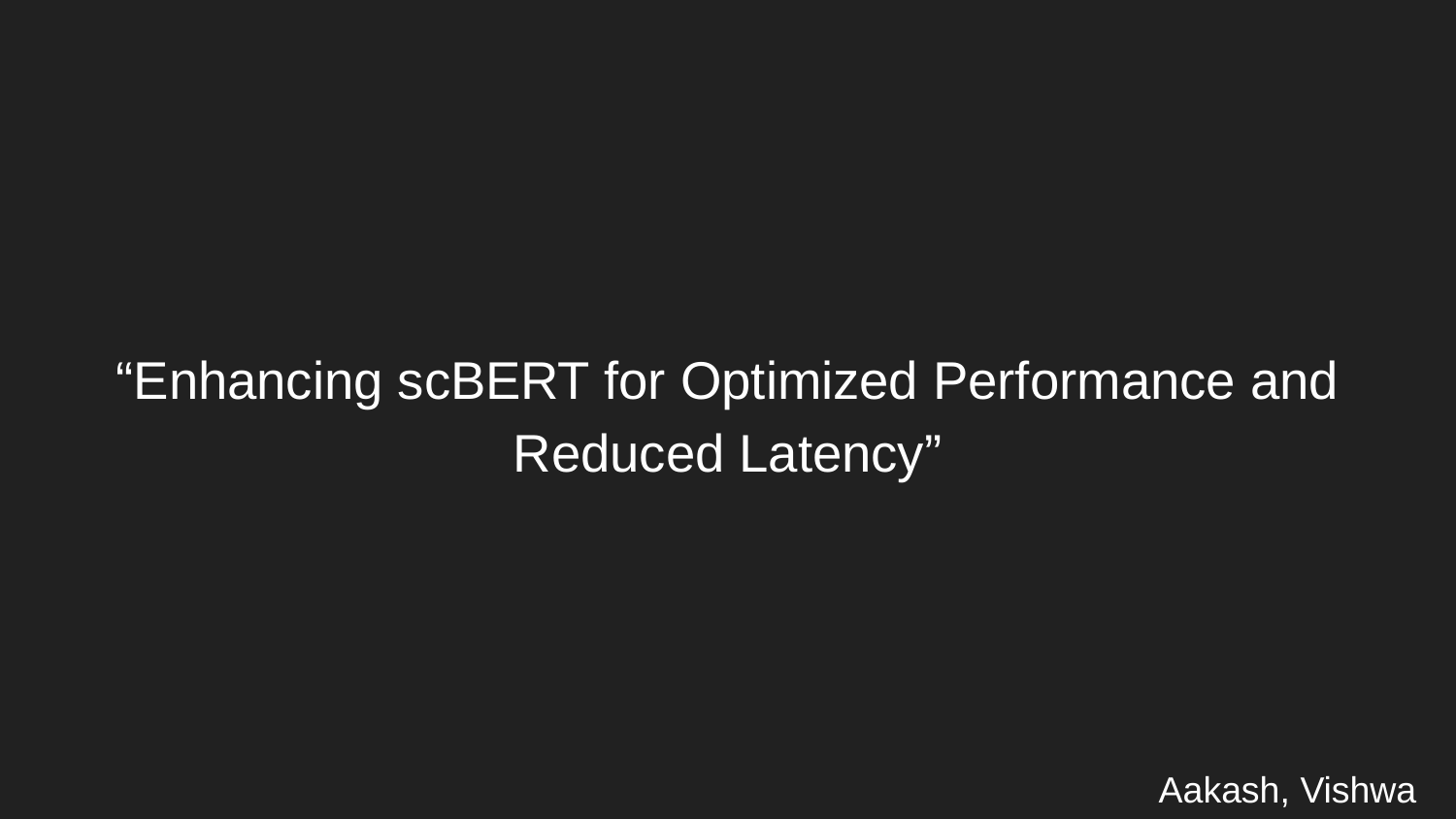

“Enhancing scBERT for Optimized Performance and Reduced Latency”
Aakash, Vishwa